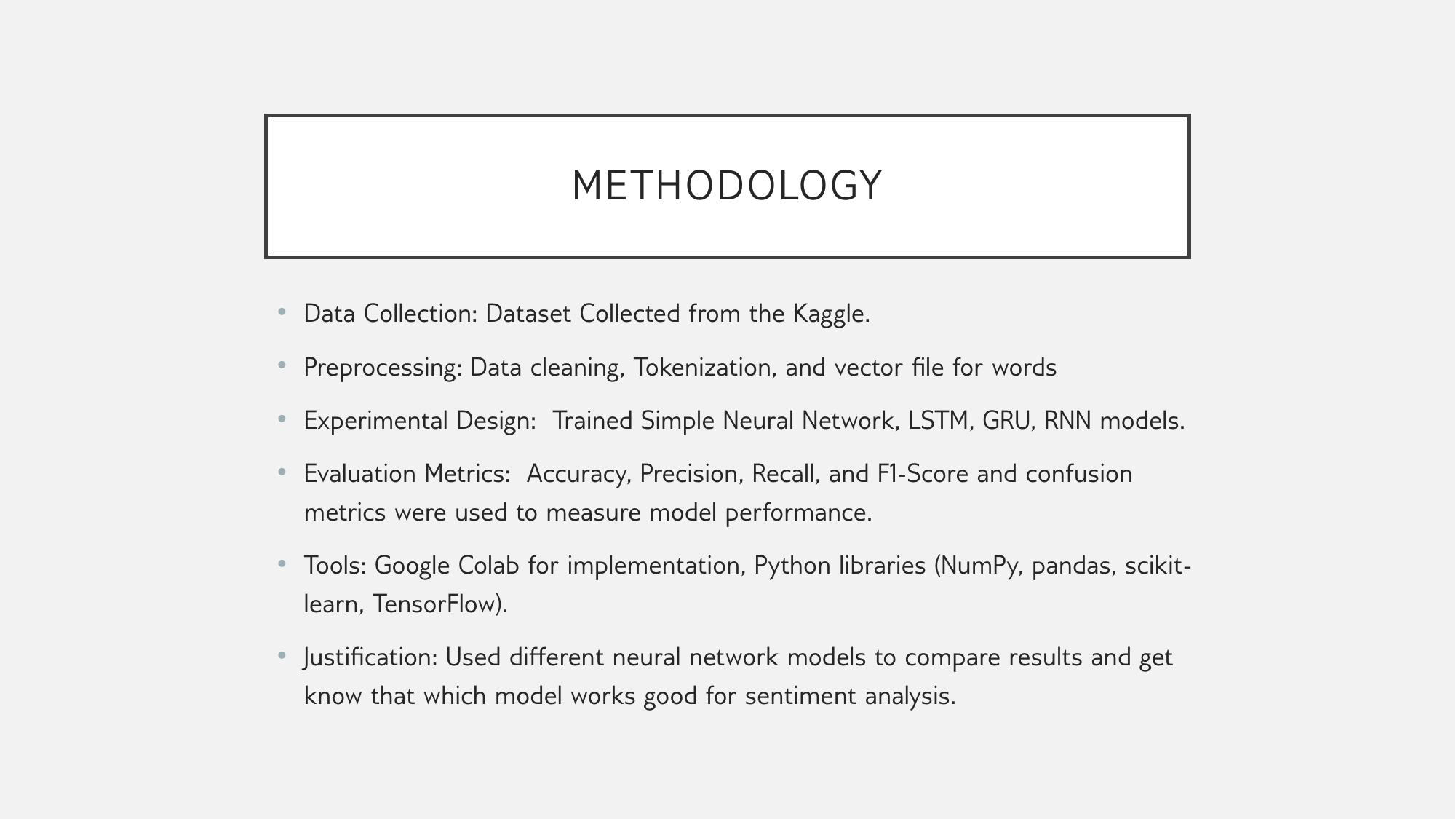

# Methodology
Data Collection: Dataset Collected from the Kaggle.
Preprocessing: Data cleaning, Tokenization, and vector file for words
Experimental Design:  Trained Simple Neural Network, LSTM, GRU, RNN models.
Evaluation Metrics:  Accuracy, Precision, Recall, and F1-Score and confusion metrics were used to measure model performance.
Tools: Google Colab for implementation, Python libraries (NumPy, pandas, scikit-learn, TensorFlow).
Justification: Used different neural network models to compare results and get know that which model works good for sentiment analysis.